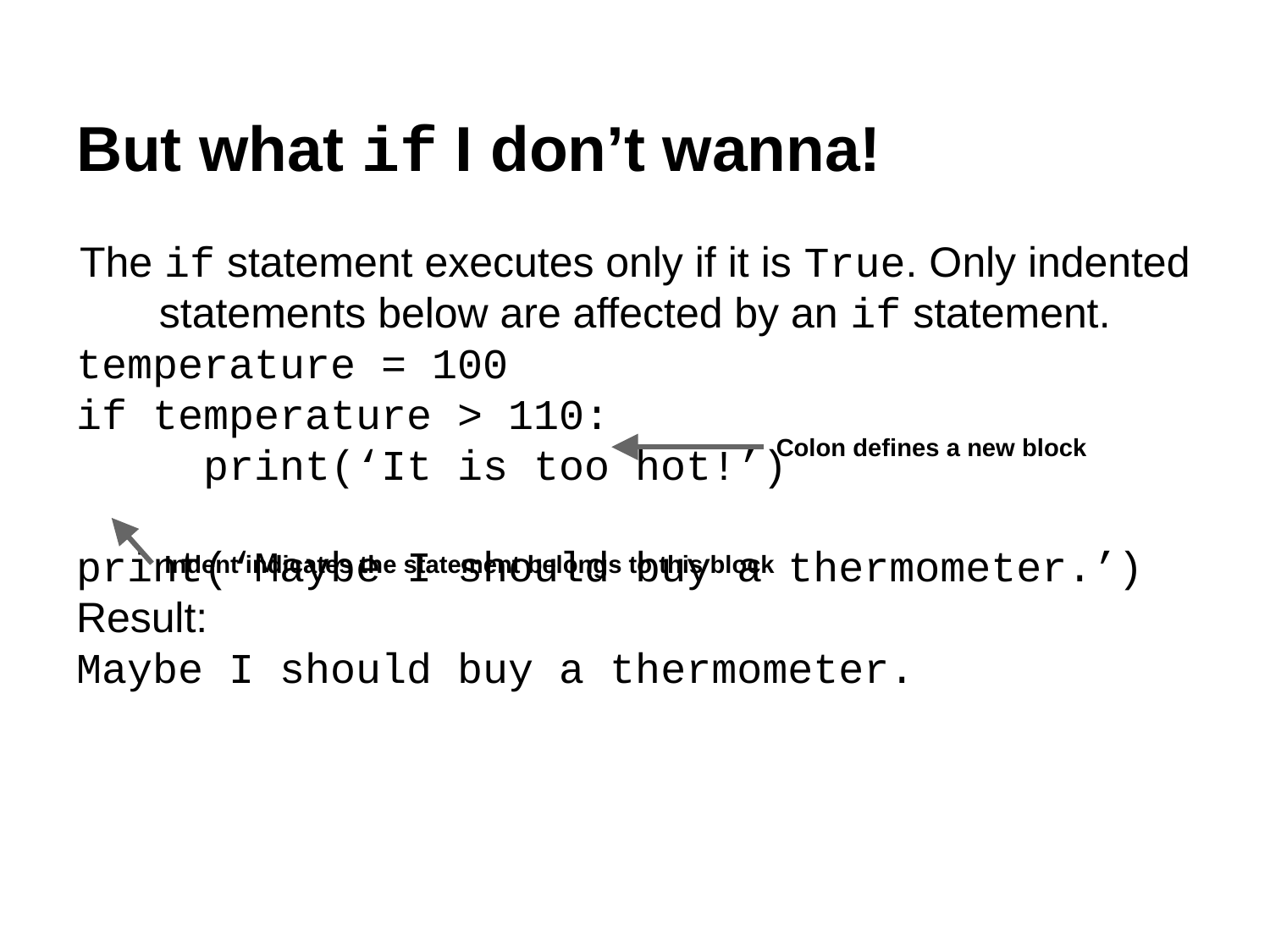

# But what if I don’t wanna!
The if statement executes only if it is True. Only indented statements below are affected by an if statement.
temperature = 100
if temperature > 110:
	print(‘It is too hot!’)

print(‘Maybe I should buy a thermometer.’)
Result:
Maybe I should buy a thermometer.
Colon defines a new block
Indent indicates the statement belongs to this block